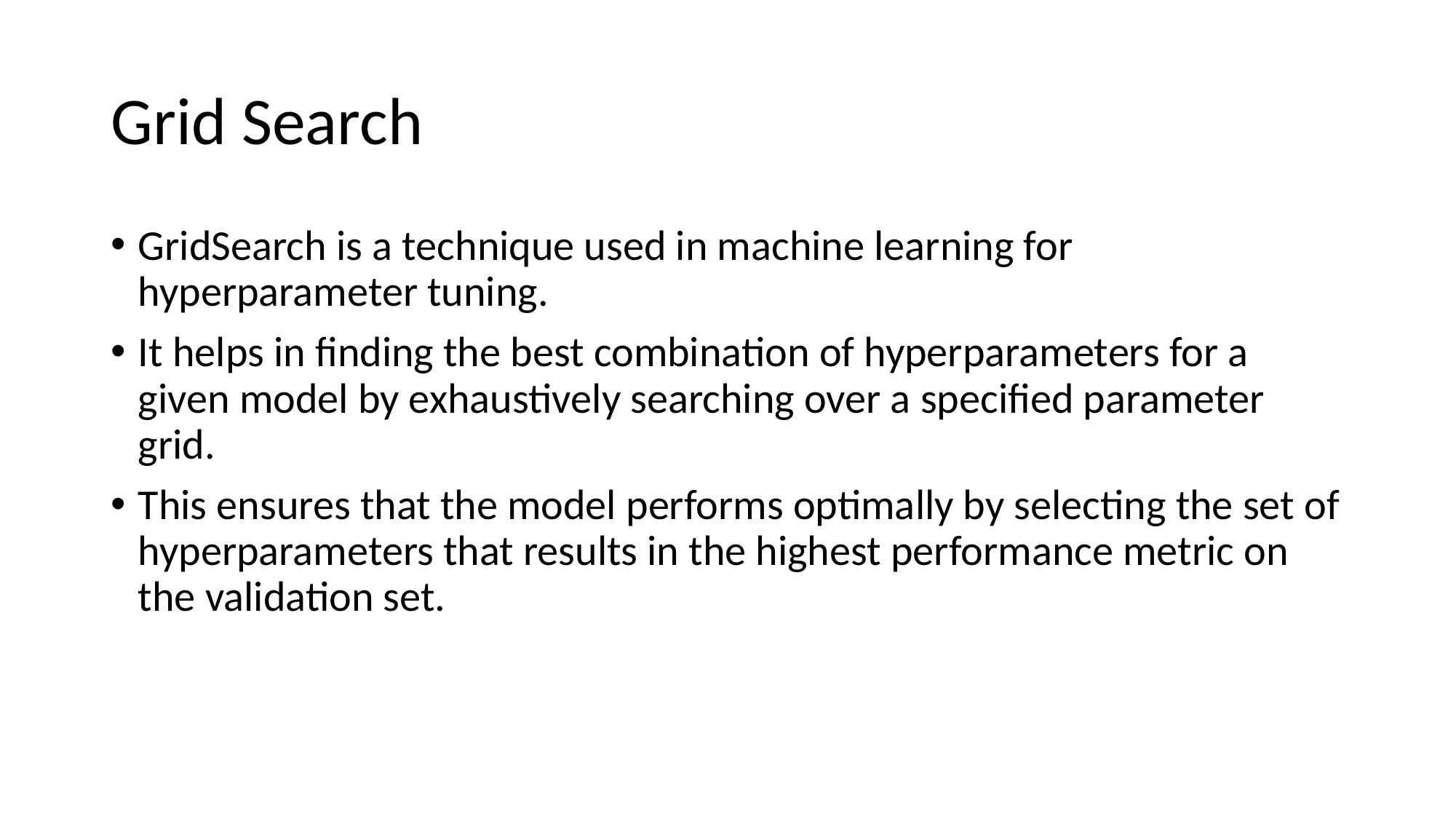

# Grid Search
GridSearch is a technique used in machine learning for hyperparameter tuning.
It helps in finding the best combination of hyperparameters for a given model by exhaustively searching over a specified parameter grid.
This ensures that the model performs optimally by selecting the set of hyperparameters that results in the highest performance metric on the validation set.